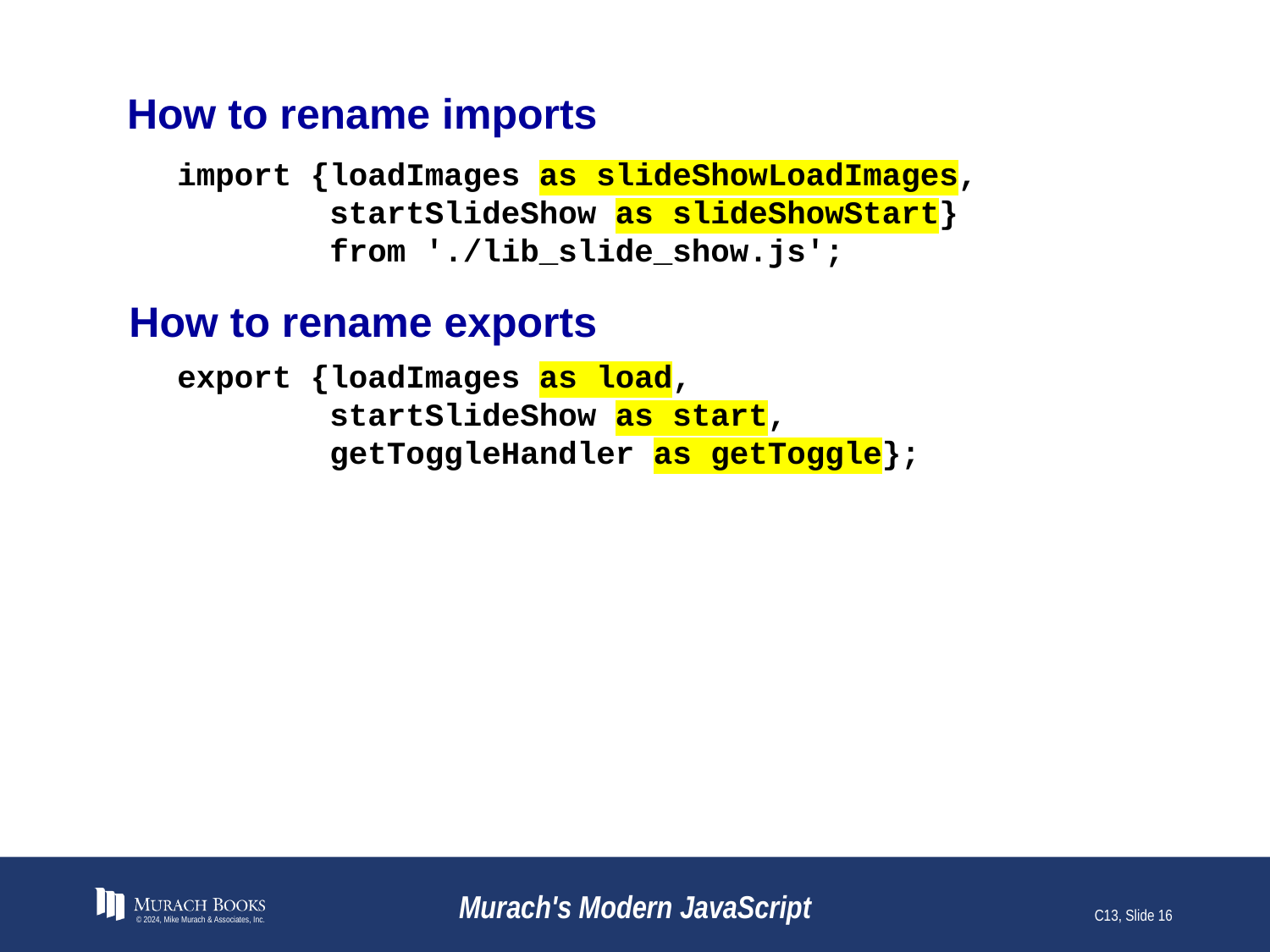

# How to rename imports
import {loadImages as slideShowLoadImages,
        startSlideShow as slideShowStart}
        from './lib_slide_show.js';
How to rename exports
export {loadImages as load,
        startSlideShow as start,
        getToggleHandler as getToggle};

© 2024, Mike Murach & Associates, Inc.
Murach's Modern JavaScript

C13, Slide 16